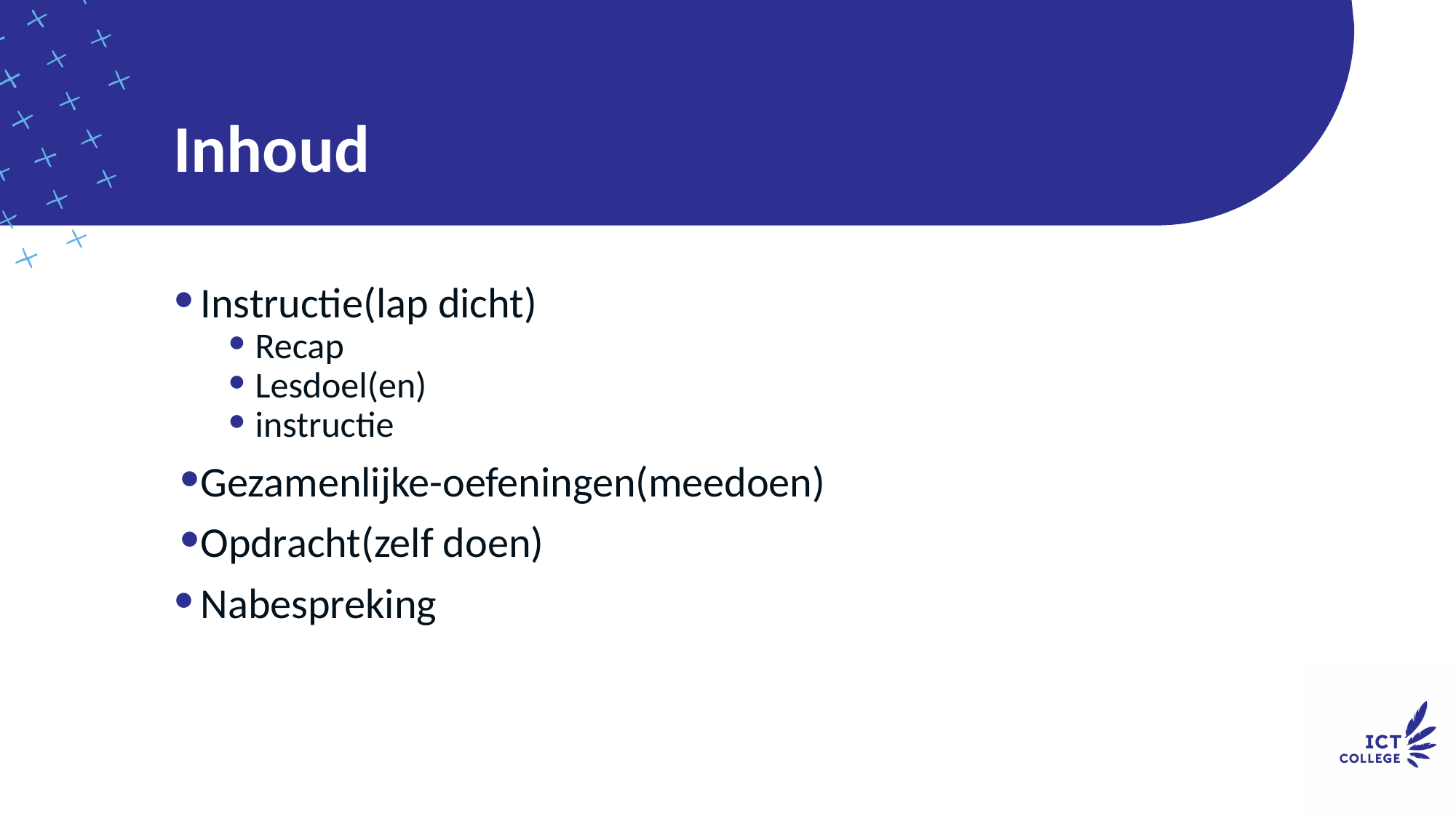

# Inhoud
Instructie(lap dicht)
Recap
Lesdoel(en)
instructie
Gezamenlijke-oefeningen(meedoen)
Opdracht(zelf doen)
Nabespreking